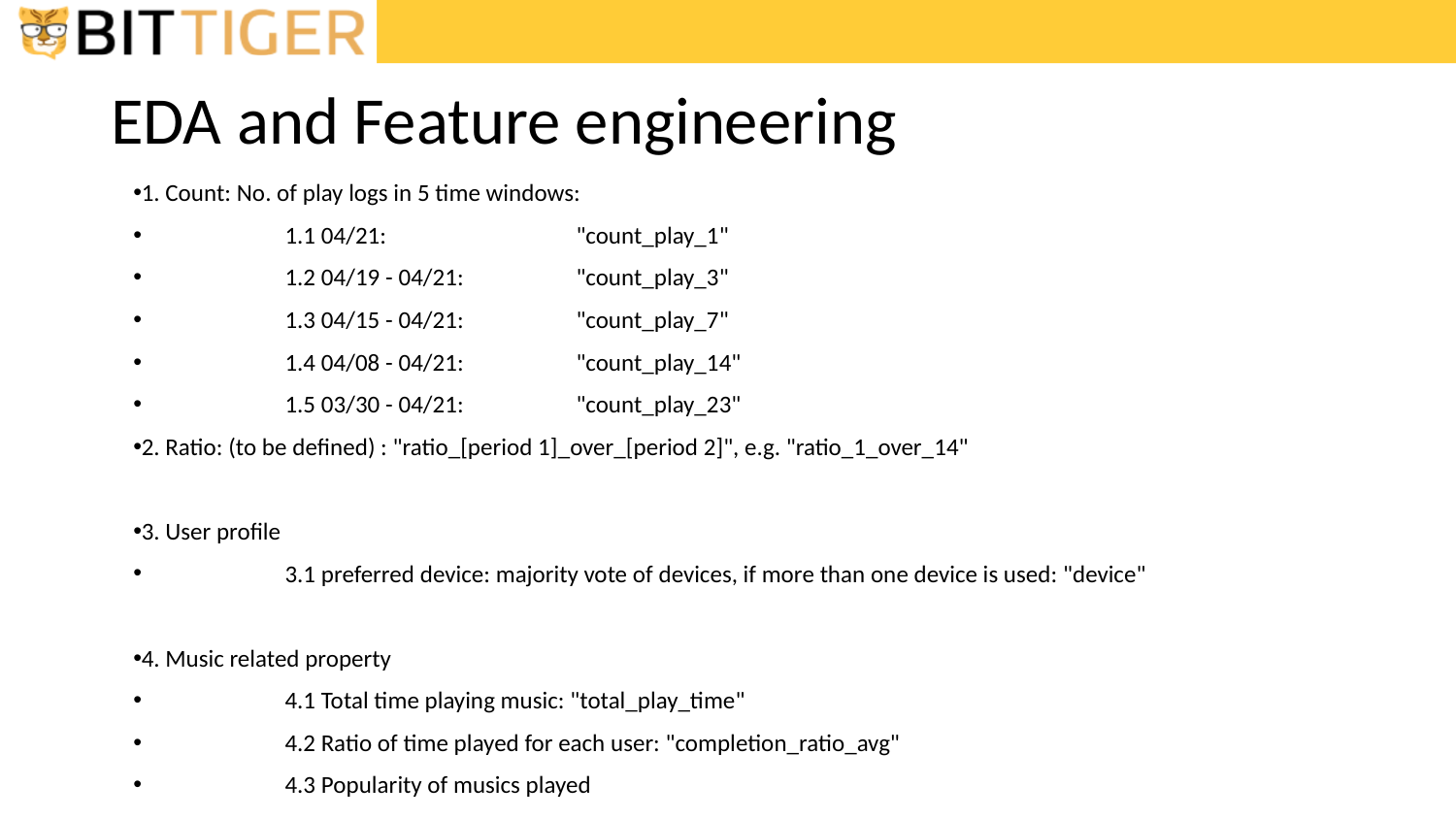

# EDA and Feature engineering
1. Count: No. of play logs in 5 time windows:
	1.1 04/21: 		"count_play_1"
	1.2 04/19 - 04/21: 	"count_play_3"
	1.3 04/15 - 04/21: 	"count_play_7"
	1.4 04/08 - 04/21:	"count_play_14"
	1.5 03/30 - 04/21:	"count_play_23"
2. Ratio: (to be defined) : "ratio_[period 1]_over_[period 2]", e.g. "ratio_1_over_14"

3. User profile
	3.1 preferred device: majority vote of devices, if more than one device is used: "device"

4. Music related property
	4.1 Total time playing music: "total_play_time"
	4.2 Ratio of time played for each user: "completion_ratio_avg"
	4.3 Popularity of musics played